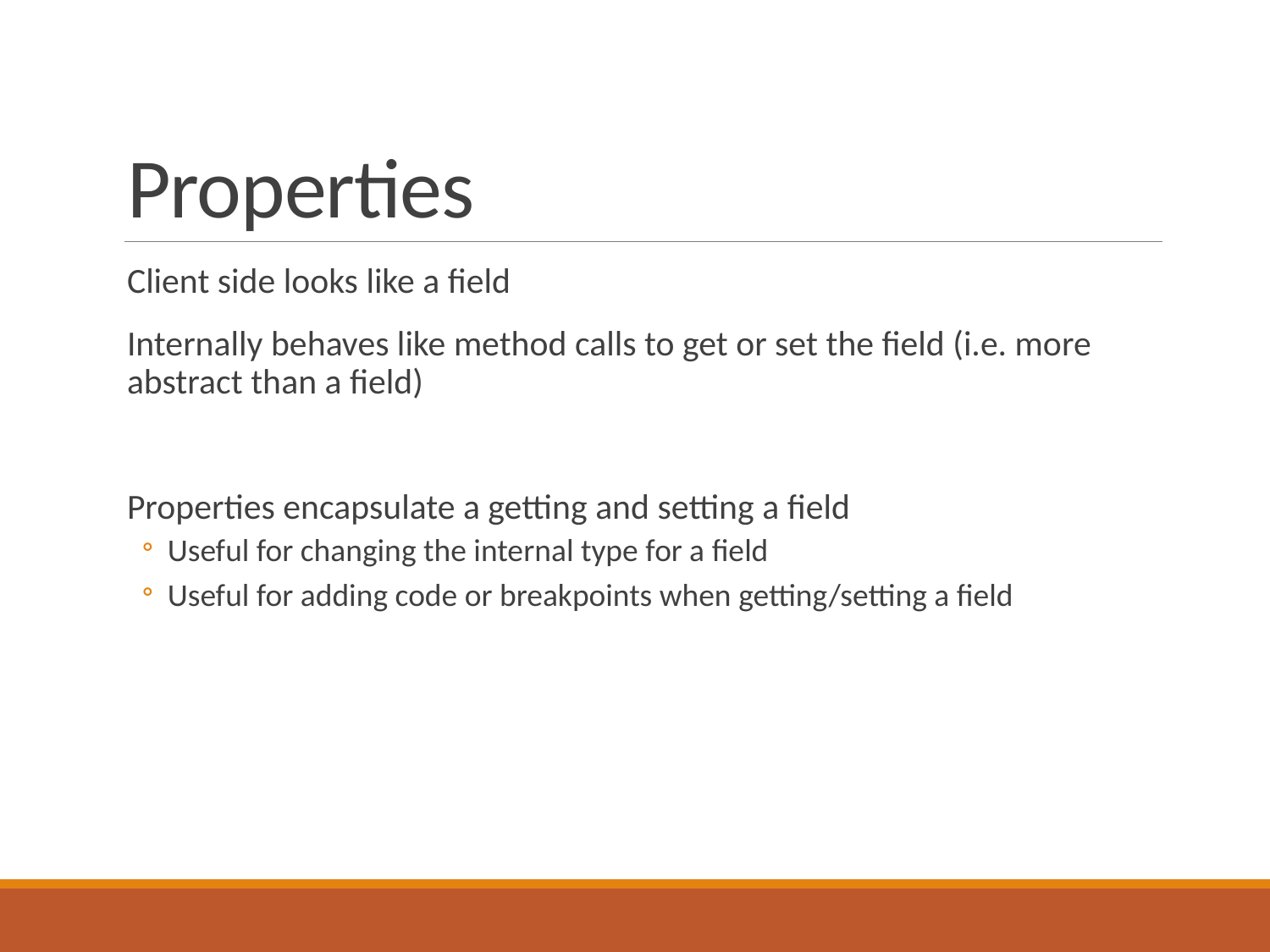

# Properties
Client side looks like a field
Internally behaves like method calls to get or set the field (i.e. more abstract than a field)

Properties encapsulate a getting and setting a field
Useful for changing the internal type for a field
Useful for adding code or breakpoints when getting/setting a field